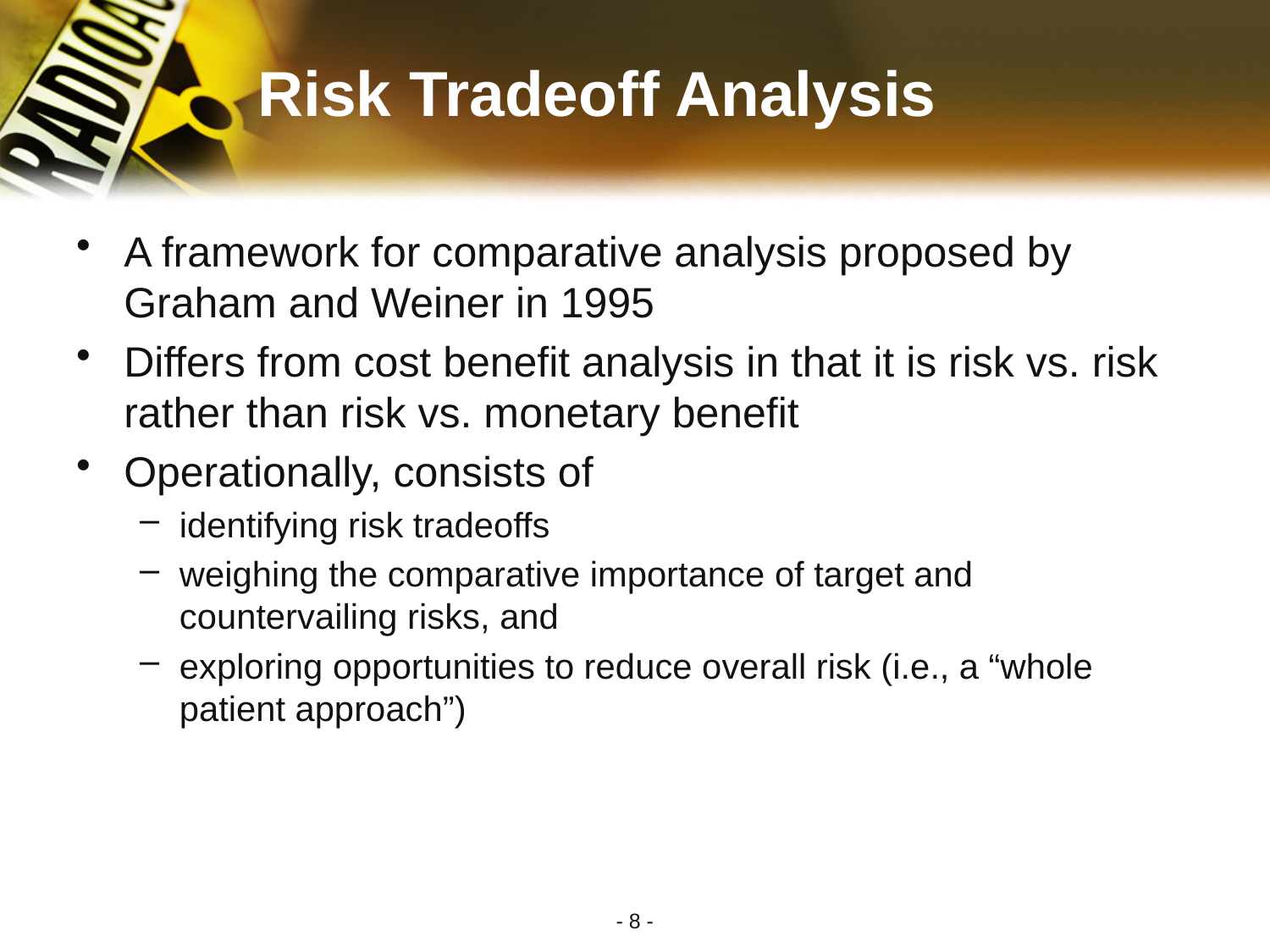

# Risk Tradeoff Analysis
A framework for comparative analysis proposed by Graham and Weiner in 1995
Differs from cost benefit analysis in that it is risk vs. risk rather than risk vs. monetary benefit
Operationally, consists of
identifying risk tradeoffs
weighing the comparative importance of target and countervailing risks, and
exploring opportunities to reduce overall risk (i.e., a “whole patient approach”)

- 8 -